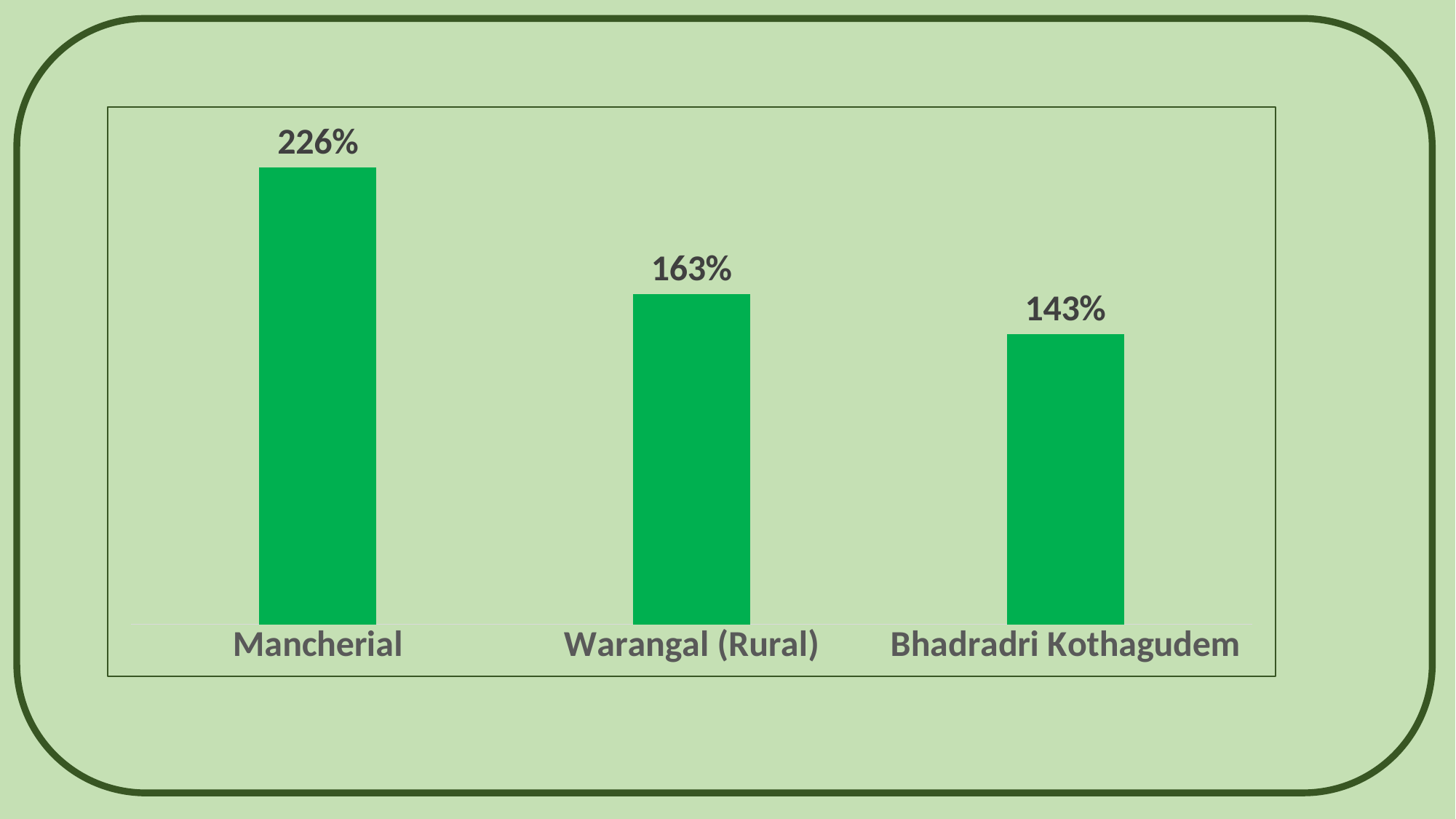

### Chart

| Category |  |
|---|---|
| Mancherial | 2.2580373894424395 |
| Warangal (Rural) | 1.6314546875673206 |
| Bhadradri Kothagudem  | 1.433875243991837 |